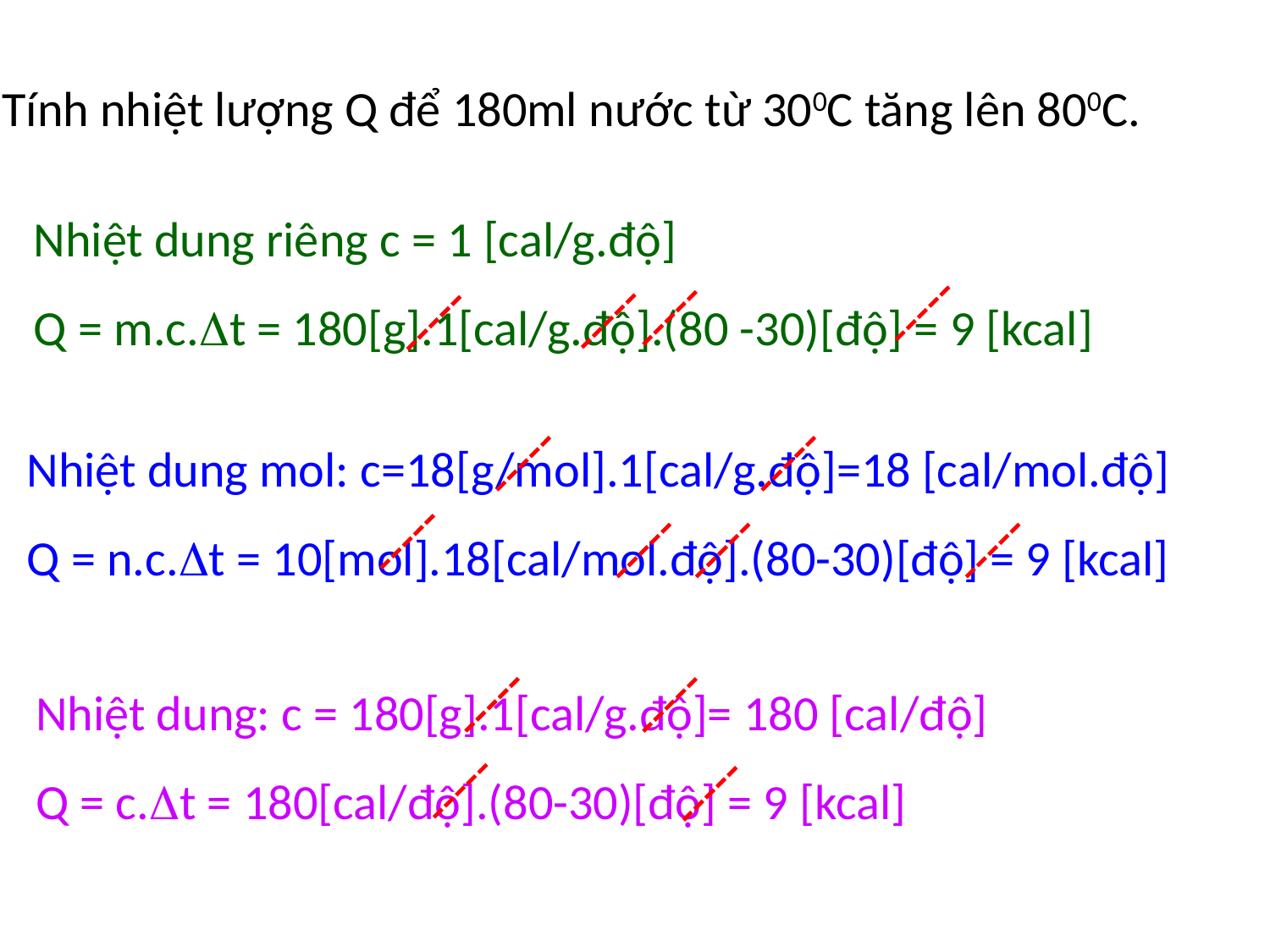

Tính nhiệt lượng Q để 180ml nước từ 300C tăng lên 800C.
Nhiệt dung riêng c = 1 [cal/g.độ]
Q = m.c.Δt = 180[g].1[cal/g.độ].(80 -30)[độ] = 9 [kcal]
Nhiệt dung mol: c=18[g/mol].1[cal/g.độ]=18 [cal/mol.độ]
Q = n.c.Δt = 10[mol].18[cal/mol.độ].(80-30)[độ] = 9 [kcal]
Nhiệt dung: c = 180[g].1[cal/g.độ]= 180 [cal/độ]
Q = c.Δt = 180[cal/độ].(80-30)[độ] = 9 [kcal]